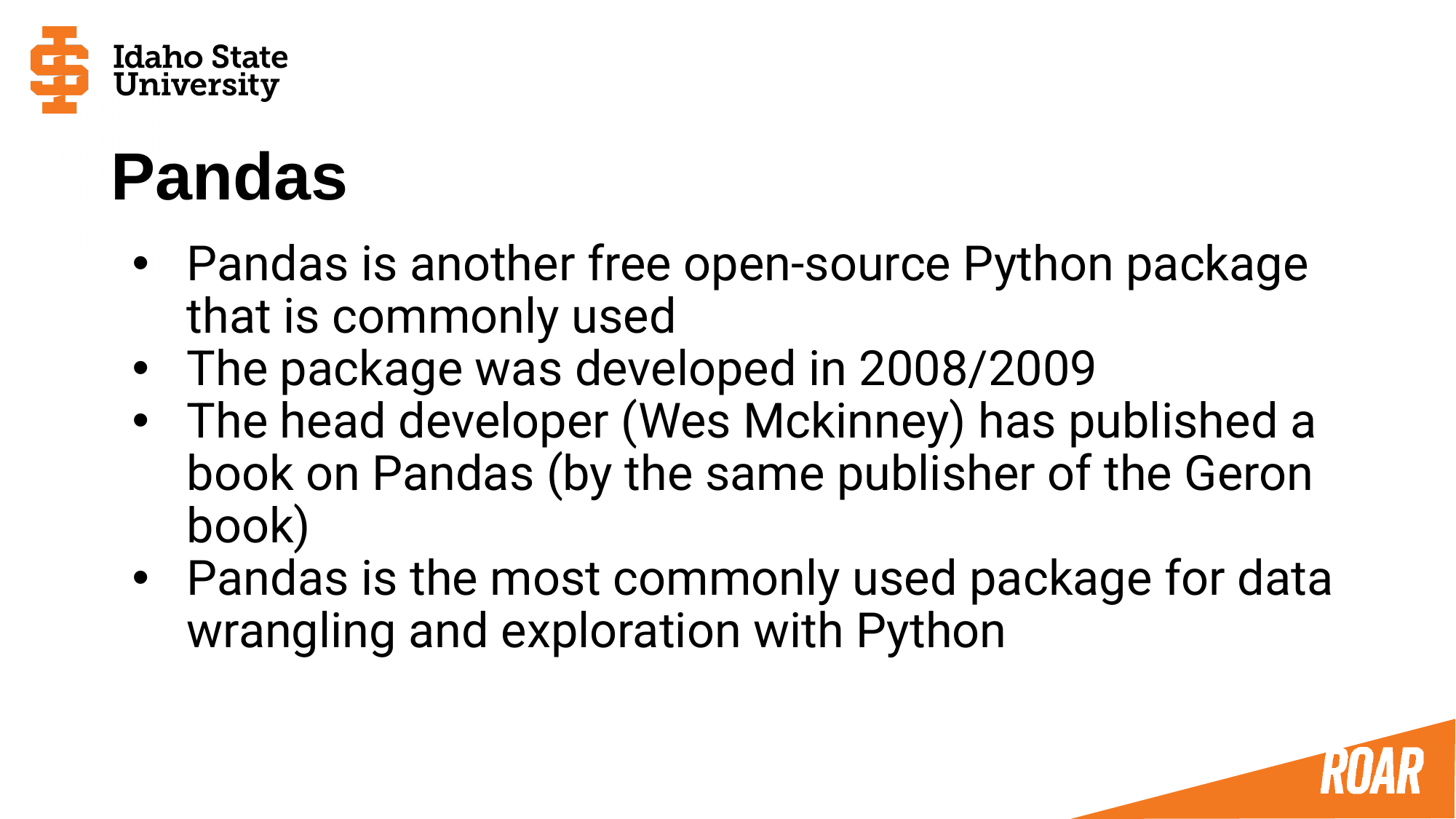

# Pandas
Pandas is another free open-source Python package that is commonly used
The package was developed in 2008/2009
The head developer (Wes Mckinney) has published a book on Pandas (by the same publisher of the Geron book)
Pandas is the most commonly used package for data wrangling and exploration with Python